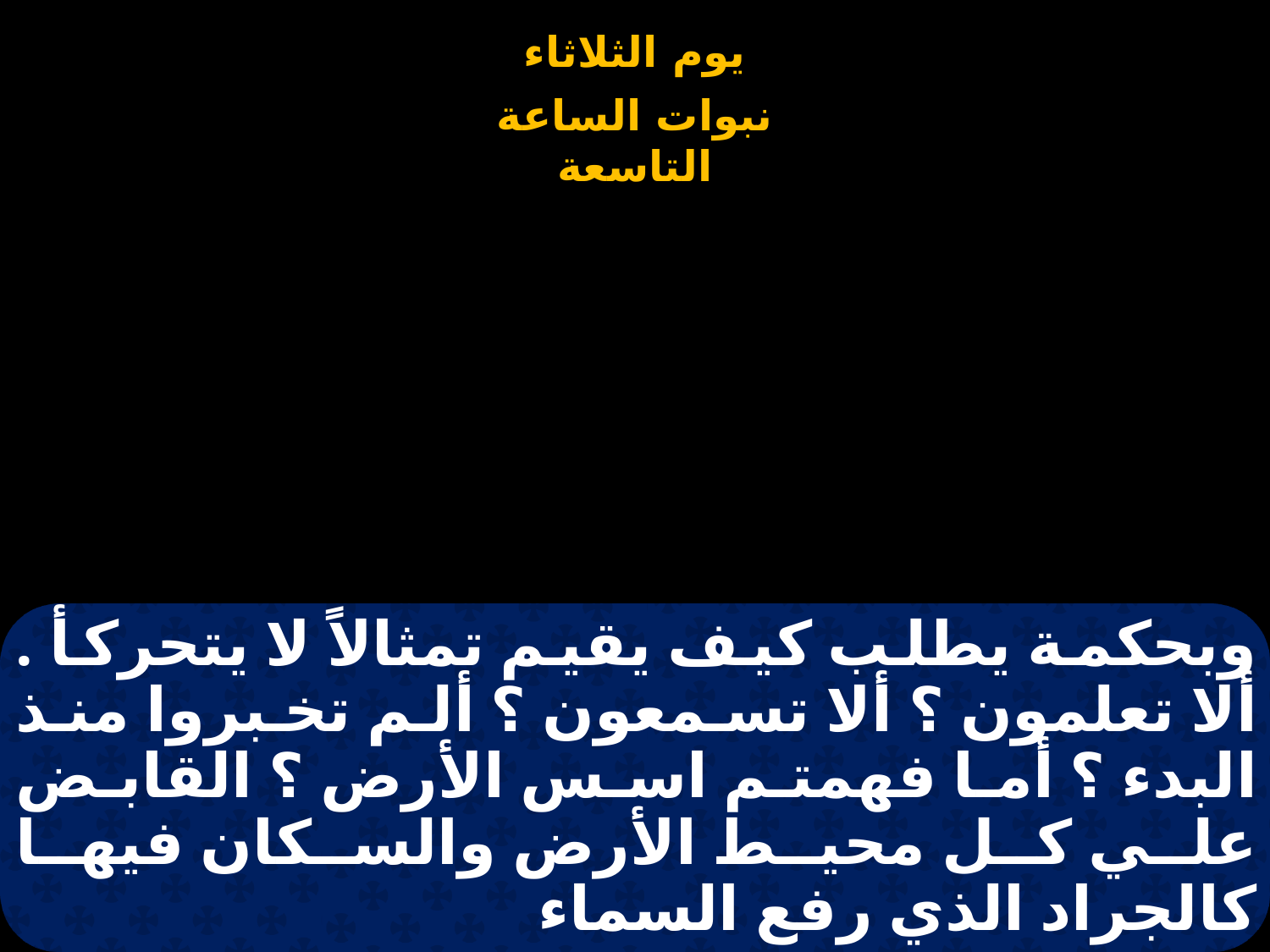

# وبحكمة يطلب كيف يقيم تمثالاً لا يتحركأ . ألا تعلمون ؟ ألا تسمعون ؟ ألم تخبروا منذ البدء ؟ أما فهمتم اسس الأرض ؟ القابض علي كل محيط الأرض والسكان فيها كالجراد الذي رفع السماء